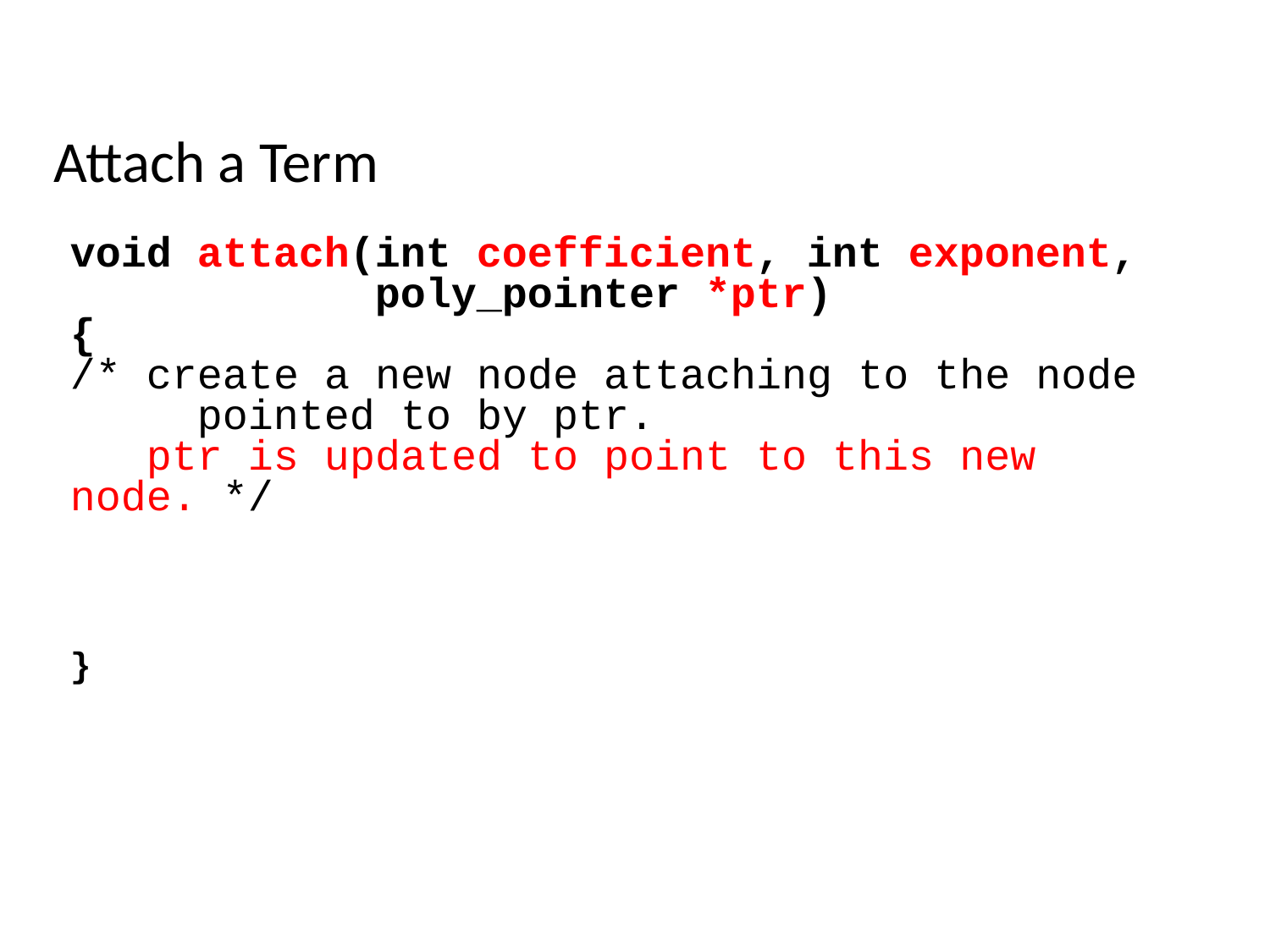

# Attach a Term
void attach(int coefficient, int exponent,
            poly_pointer *ptr)
{
/* create a new node attaching to the node 	pointed to by ptr.
   ptr is updated to point to this new node. */

}